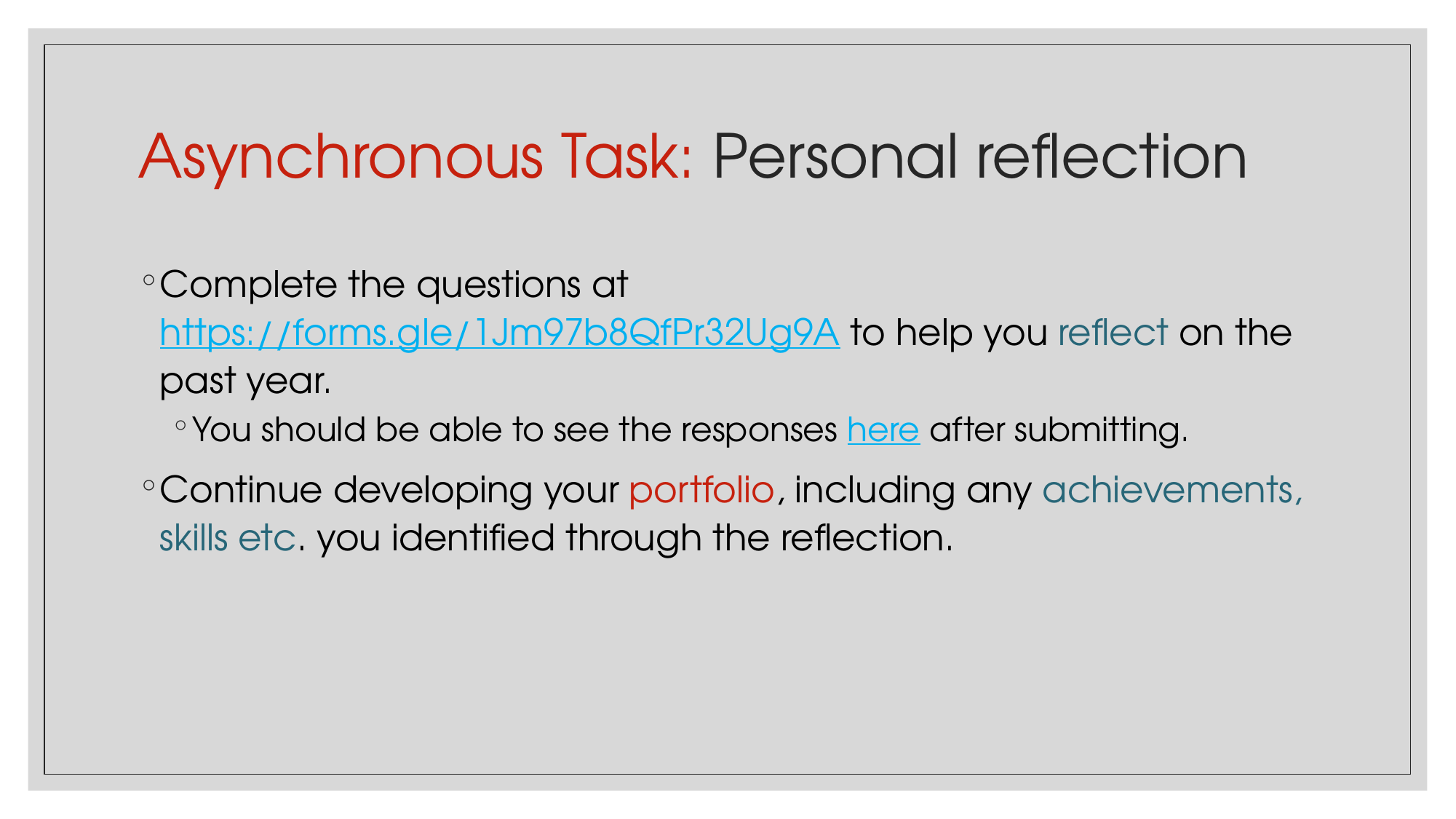

# Asynchronous Task: Personal reflection
Complete the questions at https://forms.gle/1Jm97b8QfPr32Ug9A to help you reflect on the past year.
You should be able to see the responses here after submitting.
Continue developing your portfolio, including any achievements, skills etc. you identified through the reflection.